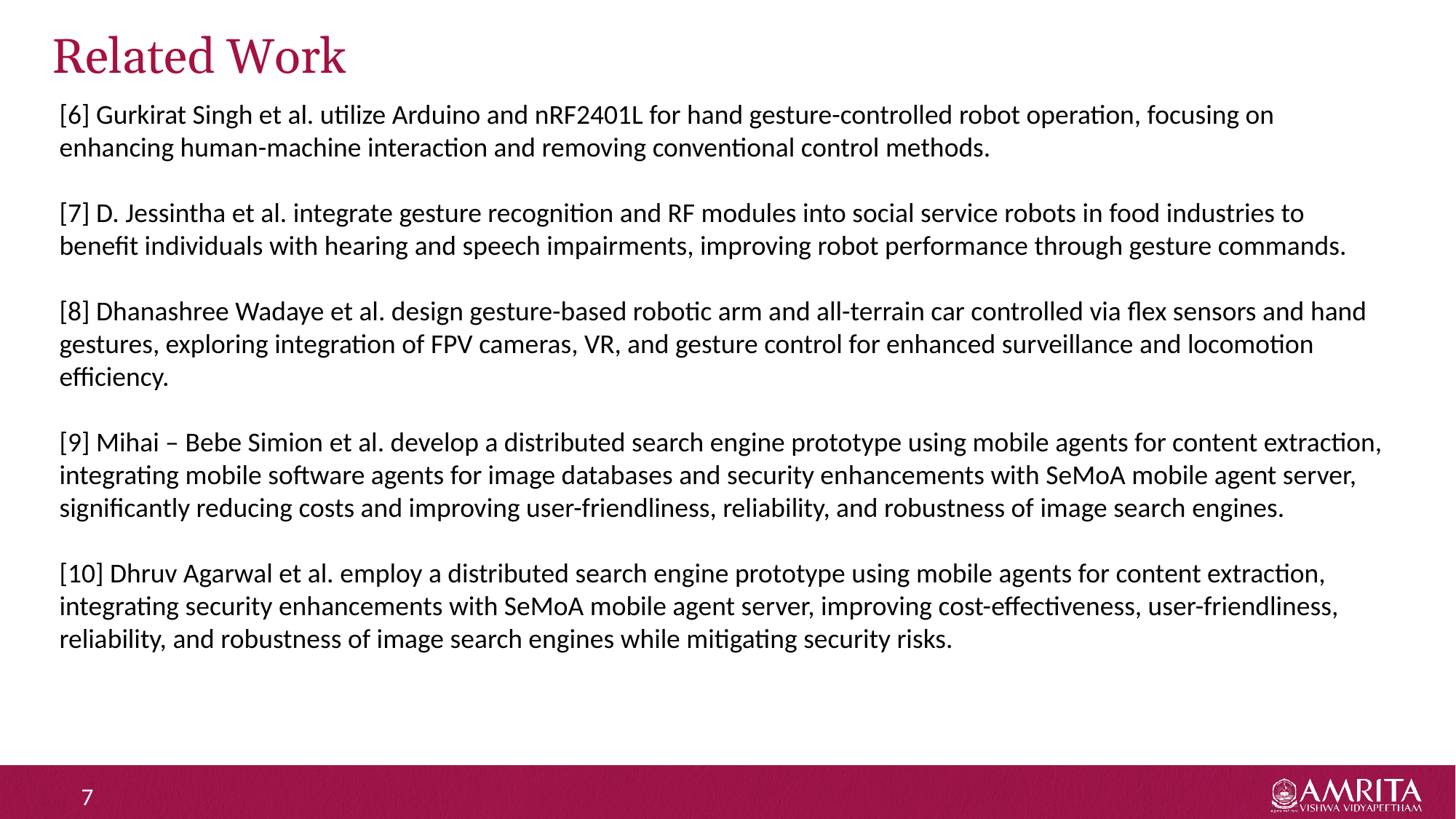

# Related Work
[6] Gurkirat Singh et al. utilize Arduino and nRF2401L for hand gesture-controlled robot operation, focusing on enhancing human-machine interaction and removing conventional control methods.

[7] D. Jessintha et al. integrate gesture recognition and RF modules into social service robots in food industries to benefit individuals with hearing and speech impairments, improving robot performance through gesture commands.

[8] Dhanashree Wadaye et al. design gesture-based robotic arm and all-terrain car controlled via flex sensors and hand gestures, exploring integration of FPV cameras, VR, and gesture control for enhanced surveillance and locomotion efficiency.

[9] Mihai – Bebe Simion et al. develop a distributed search engine prototype using mobile agents for content extraction, integrating mobile software agents for image databases and security enhancements with SeMoA mobile agent server, significantly reducing costs and improving user-friendliness, reliability, and robustness of image search engines.

[10] Dhruv Agarwal et al. employ a distributed search engine prototype using mobile agents for content extraction, integrating security enhancements with SeMoA mobile agent server, improving cost-effectiveness, user-friendliness, reliability, and robustness of image search engines while mitigating security risks.
7